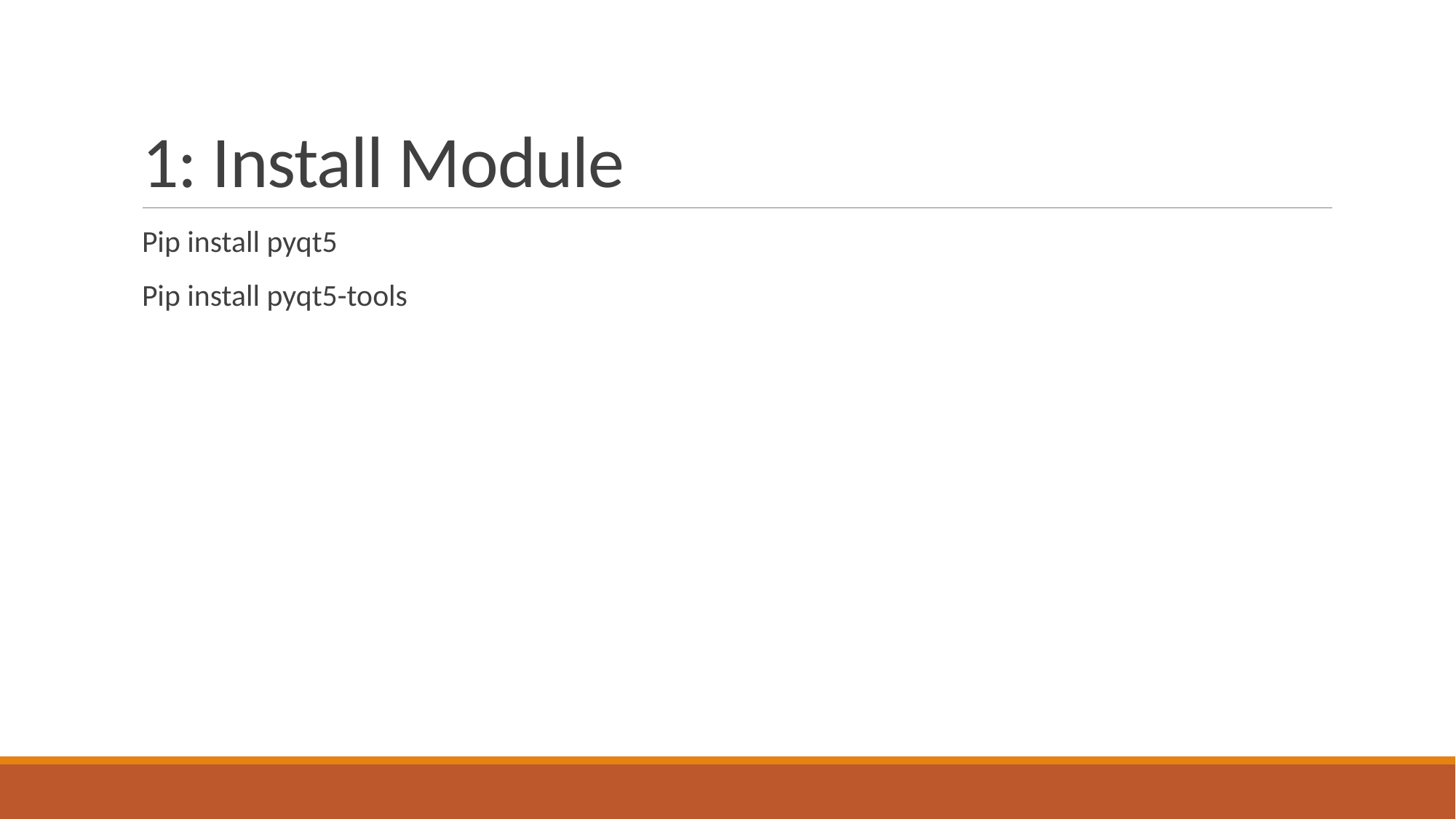

# 1: Install Module
Pip install pyqt5
Pip install pyqt5-tools